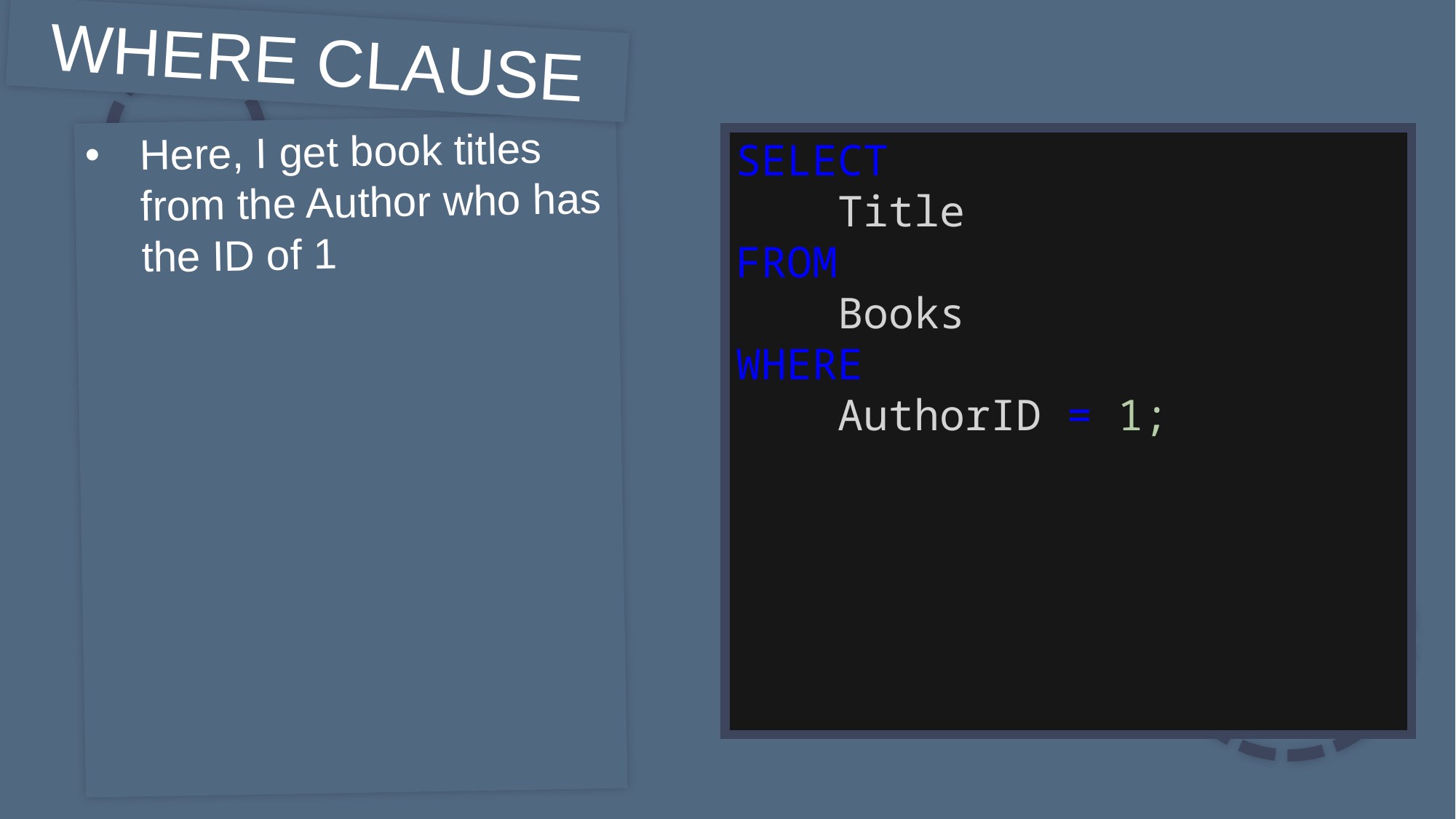

WHERE CLAUSE

Here, I get book titles from the Author who has the ID of 1
SELECT
    Title
FROM
    Books
WHERE
    AuthorID = 1;